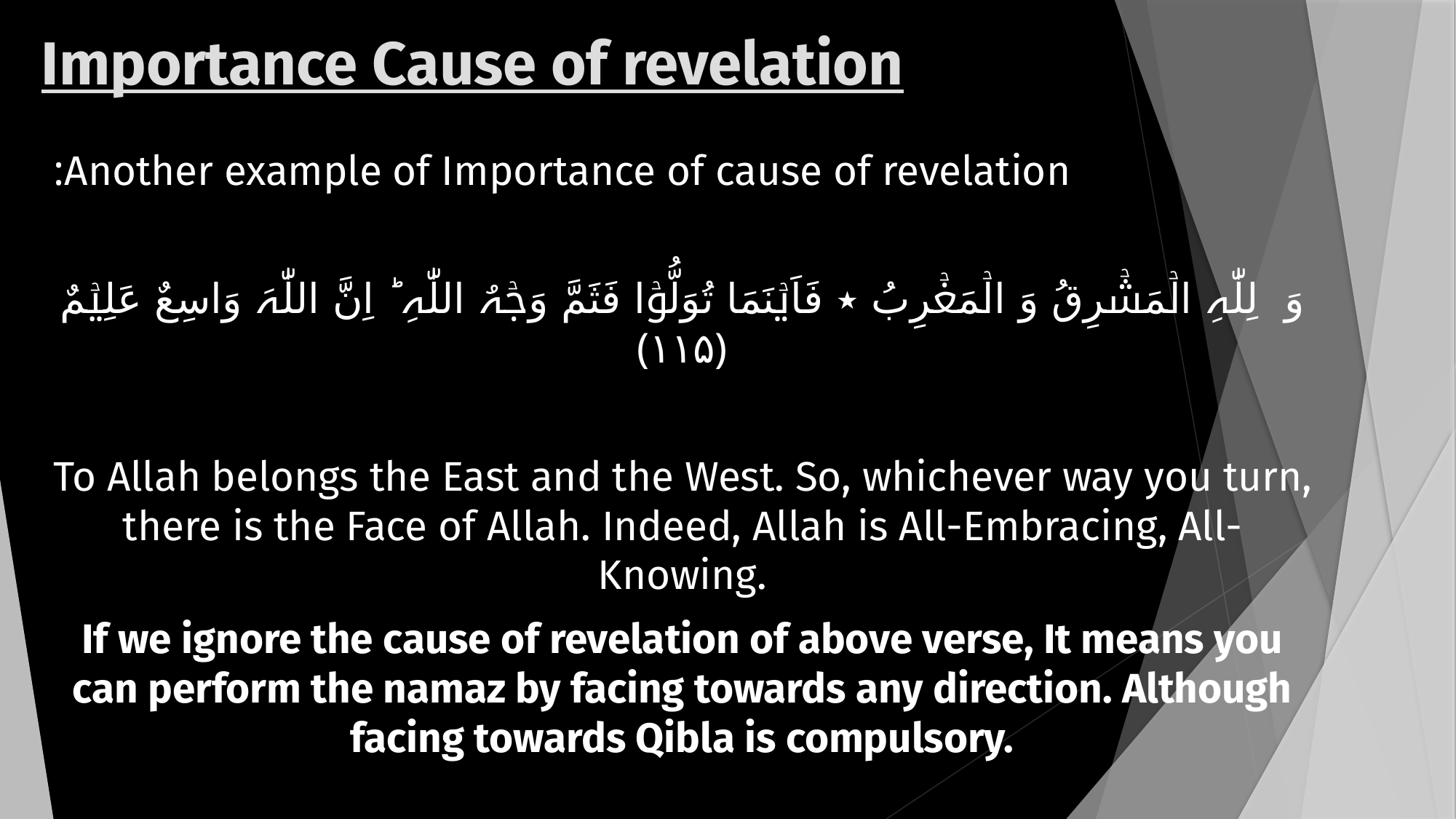

# Importance Cause of revelation
Another example of Importance of cause of revelation:

وَ  لِلّٰہِ الۡمَشۡرِقُ وَ الۡمَغۡرِبُ ٭ فَاَیۡنَمَا تُوَلُّوۡا فَثَمَّ وَجۡہُ اللّٰہِ ؕ اِنَّ اللّٰہَ وَاسِعٌ عَلِیۡمٌ ﴿۱۱۵﴾

To Allah belongs the East and the West. So, whichever way you turn, there is the Face of Allah. Indeed, Allah is All-Embracing, All-Knowing.
If we ignore the cause of revelation of above verse, It means you can perform the namaz by facing towards any direction. Although facing towards Qibla is compulsory.